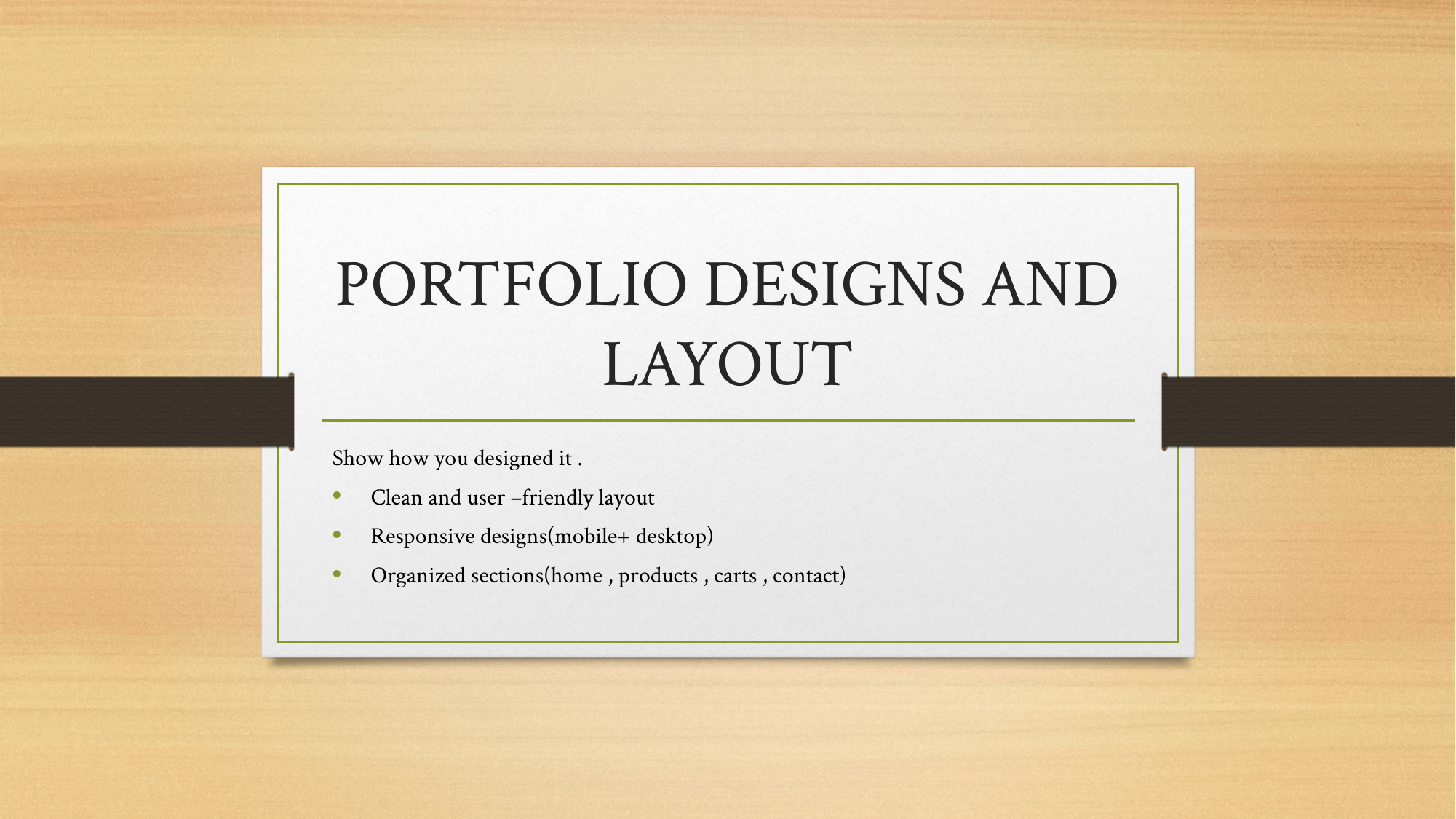

# PORTFOLIO DESIGNS AND LAYOUT
Show how you designed it .
Clean and user –friendly layout
Responsive designs(mobile+ desktop)
Organized sections(home , products , carts , contact)